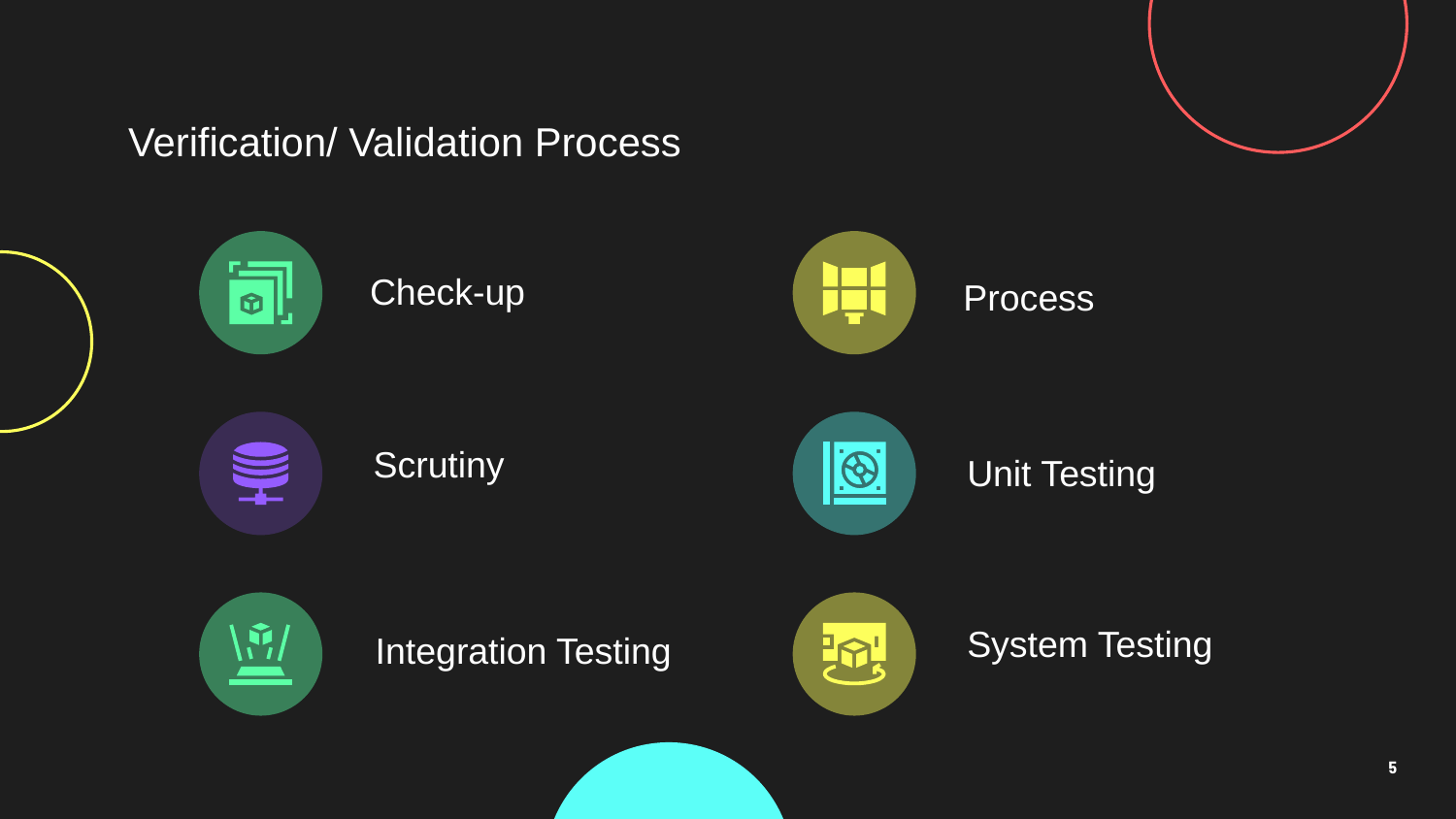

# Verification/ Validation Process

Check-up

Process

Scrutiny
Unit Testing

System Testing
Integration Testing

5